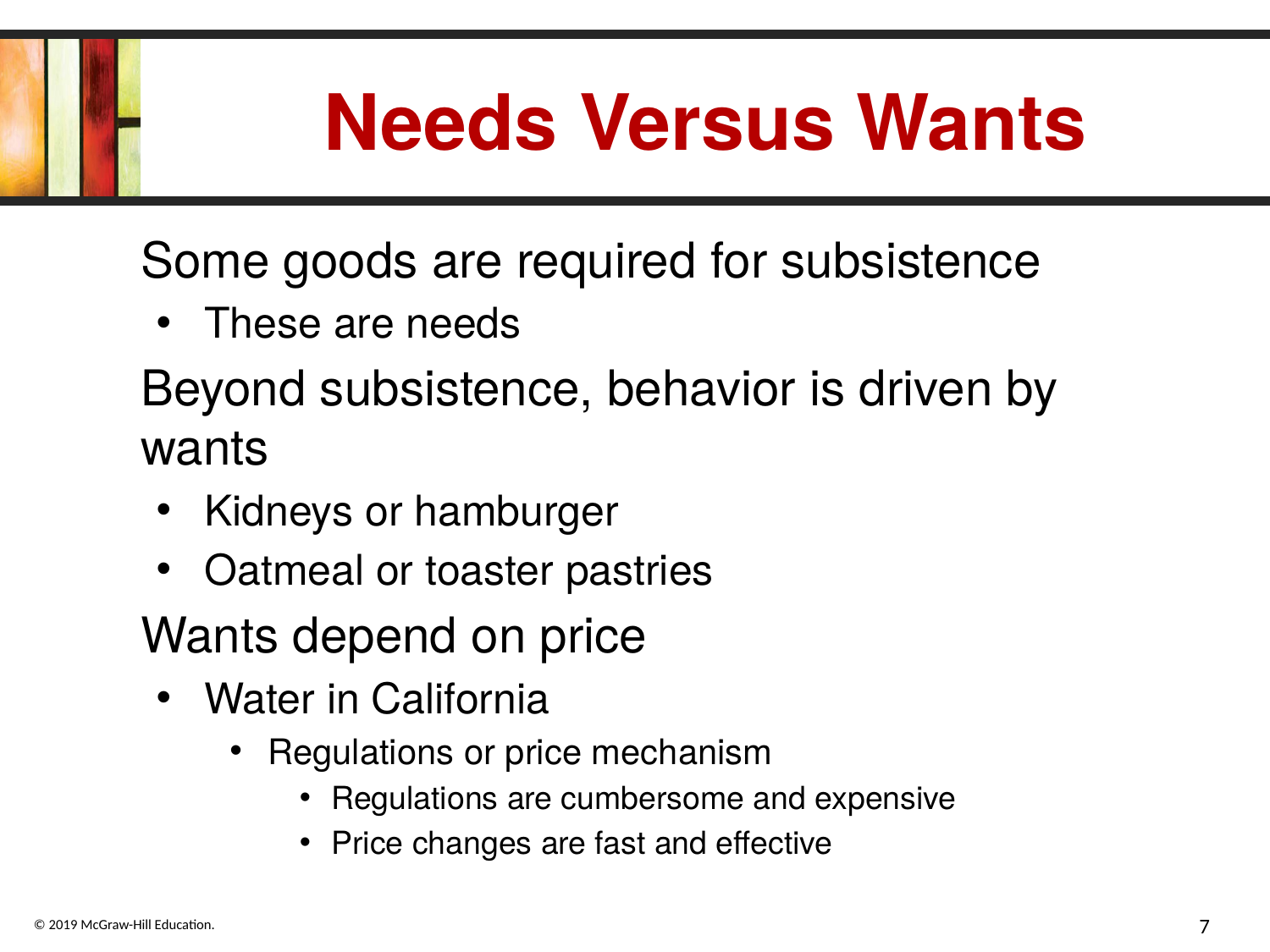

# Needs Versus Wants
Some goods are required for subsistence
These are needs
Beyond subsistence, behavior is driven by wants
Kidneys or hamburger
Oatmeal or toaster pastries
Wants depend on price
Water in California
Regulations or price mechanism
Regulations are cumbersome and expensive
Price changes are fast and effective